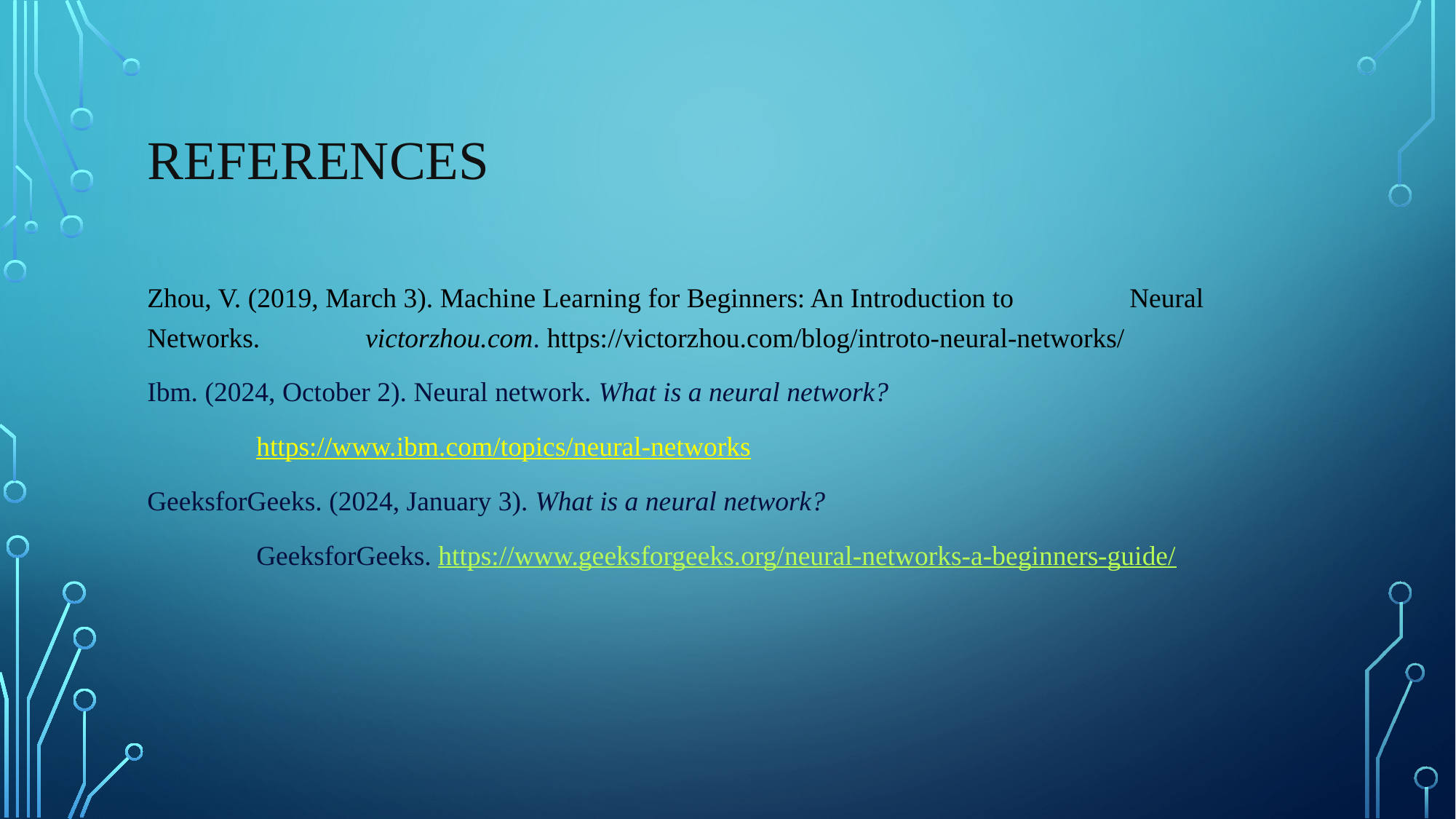

# References
Zhou, V. (2019, March 3). Machine Learning for Beginners: An Introduction to 	Neural Networks. 	victorzhou.com. https://victorzhou.com/blog/introto-neural-networks/
Ibm. (2024, October 2). Neural network. What is a neural network?
	https://www.ibm.com/topics/neural-networks
GeeksforGeeks. (2024, January 3). What is a neural network?
	GeeksforGeeks. https://www.geeksforgeeks.org/neural-networks-a-beginners-guide/